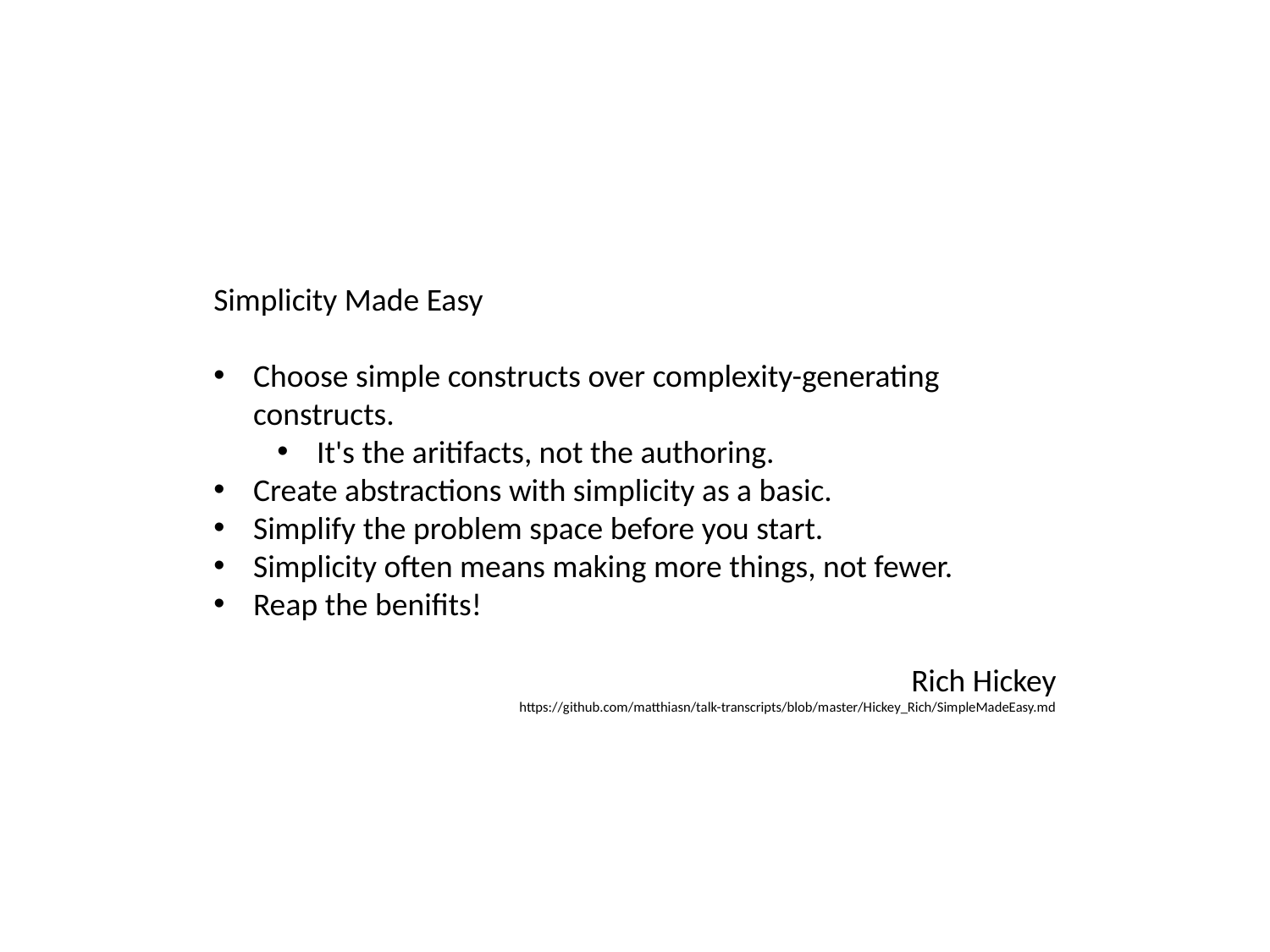

Simplicity Made Easy

Choose simple constructs over complexity-generating constructs.
It's the aritifacts, not the authoring.
Create abstractions with simplicity as a basic.
Simplify the problem space before you start.
Simplicity often means making more things, not fewer.
Reap the benifits!

Rich Hickey
https://github.com/matthiasn/talk-transcripts/blob/master/Hickey_Rich/SimpleMadeEasy.md